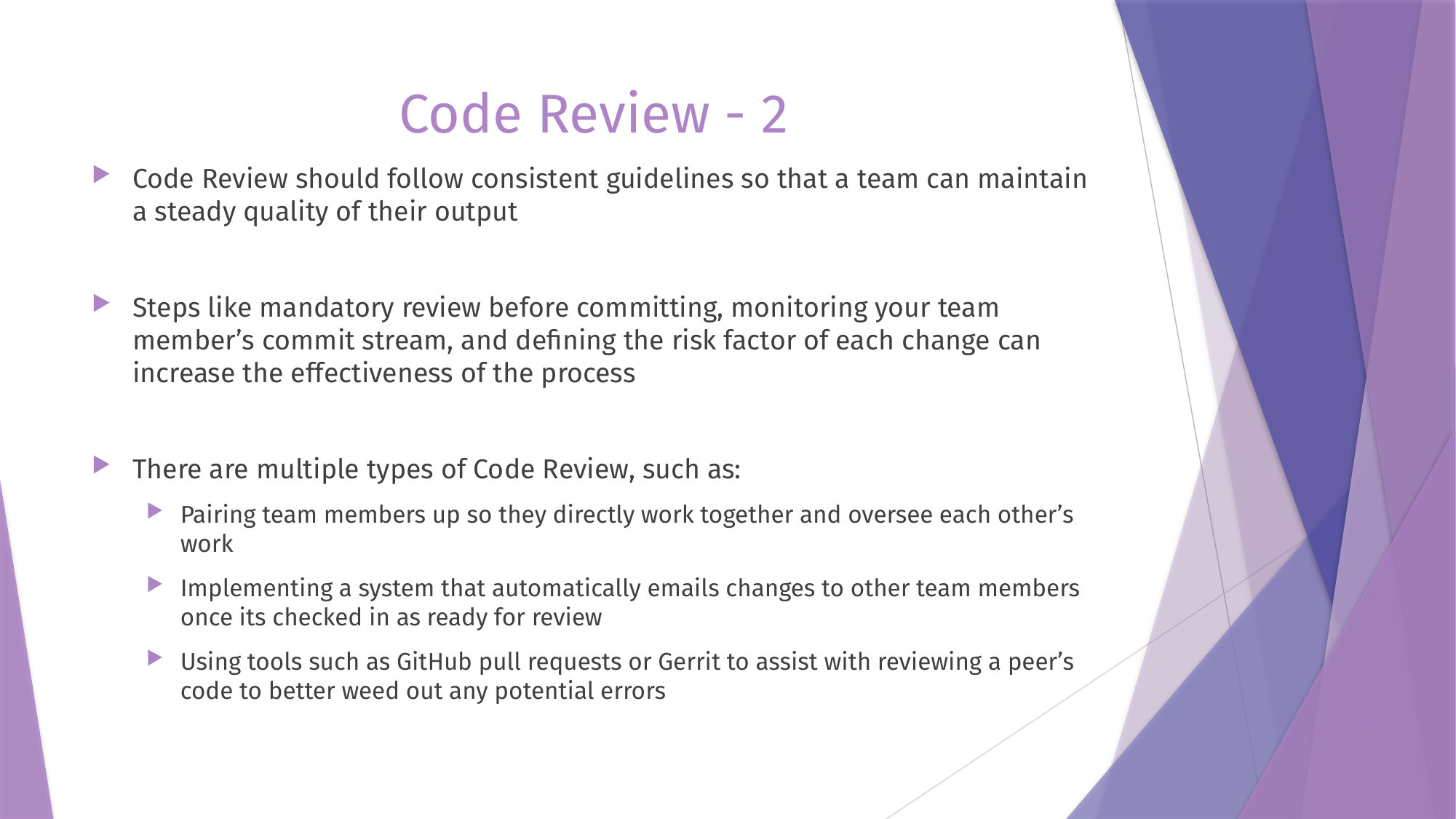

# Code Review - 2
Code Review should follow consistent guidelines so that a team can maintain a steady quality of their output

Steps like mandatory review before committing, monitoring your team member’s commit stream, and defining the risk factor of each change can increase the effectiveness of the process

There are multiple types of Code Review, such as:
Pairing team members up so they directly work together and oversee each other’s work
Implementing a system that automatically emails changes to other team members once its checked in as ready for review
Using tools such as GitHub pull requests or Gerrit to assist with reviewing a peer’s code to better weed out any potential errors